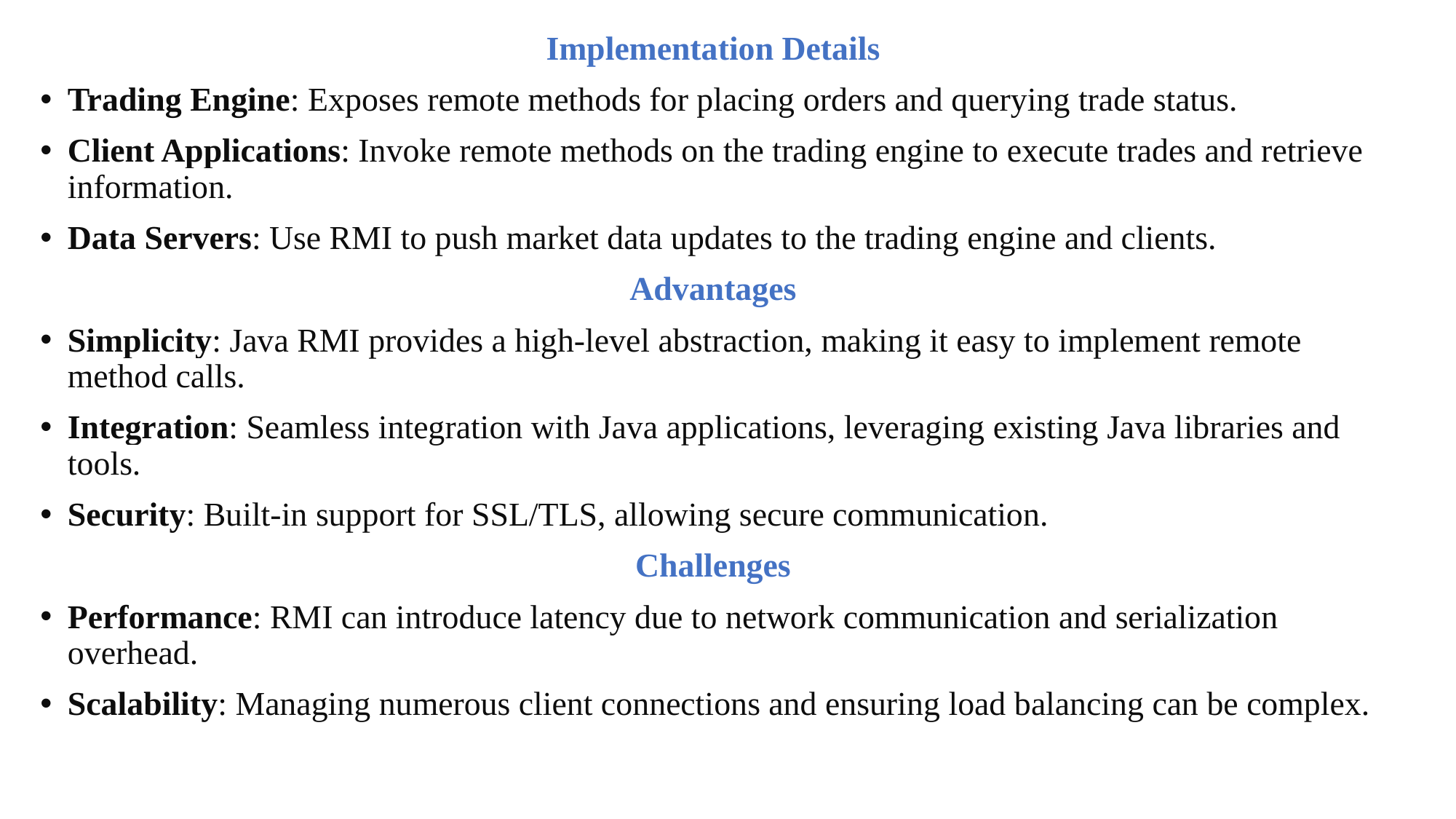

Implementation Details
Trading Engine: Exposes remote methods for placing orders and querying trade status.
Client Applications: Invoke remote methods on the trading engine to execute trades and retrieve information.
Data Servers: Use RMI to push market data updates to the trading engine and clients.
Advantages
Simplicity: Java RMI provides a high-level abstraction, making it easy to implement remote method calls.
Integration: Seamless integration with Java applications, leveraging existing Java libraries and tools.
Security: Built-in support for SSL/TLS, allowing secure communication.
Challenges
Performance: RMI can introduce latency due to network communication and serialization overhead.
Scalability: Managing numerous client connections and ensuring load balancing can be complex.